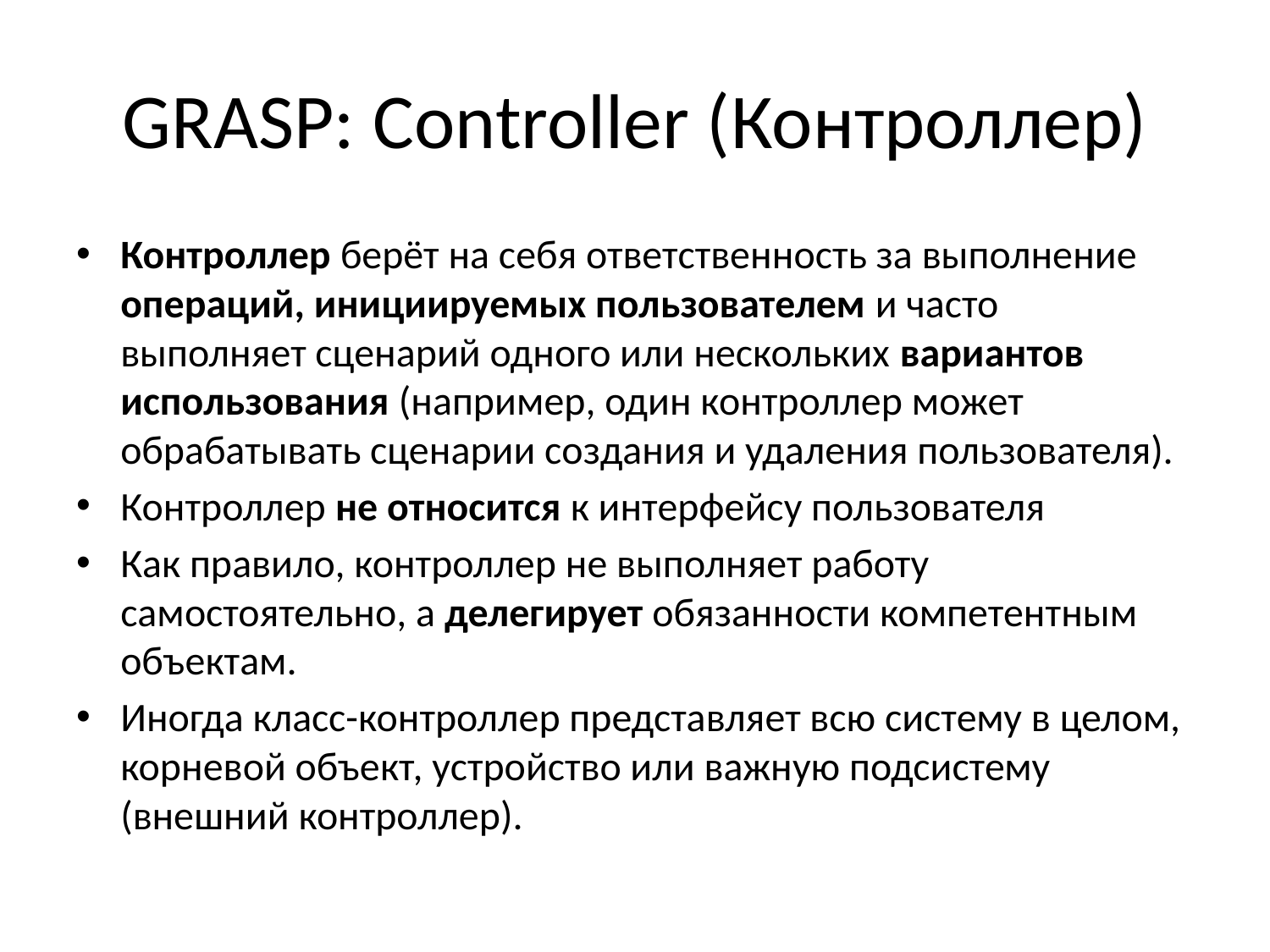

# GRASP: Controller (Контроллер)
Контроллер берёт на себя ответственность за выполнение операций, инициируемых пользователем и часто выполняет сценарий одного или нескольких вариантов использования (например, один контроллер может обрабатывать сценарии создания и удаления пользователя).
Контроллер не относится к интерфейсу пользователя
Как правило, контроллер не выполняет работу самостоятельно, а делегирует обязанности компетентным объектам.
Иногда класс-контроллер представляет всю систему в целом, корневой объект, устройство или важную подсистему (внешний контроллер).